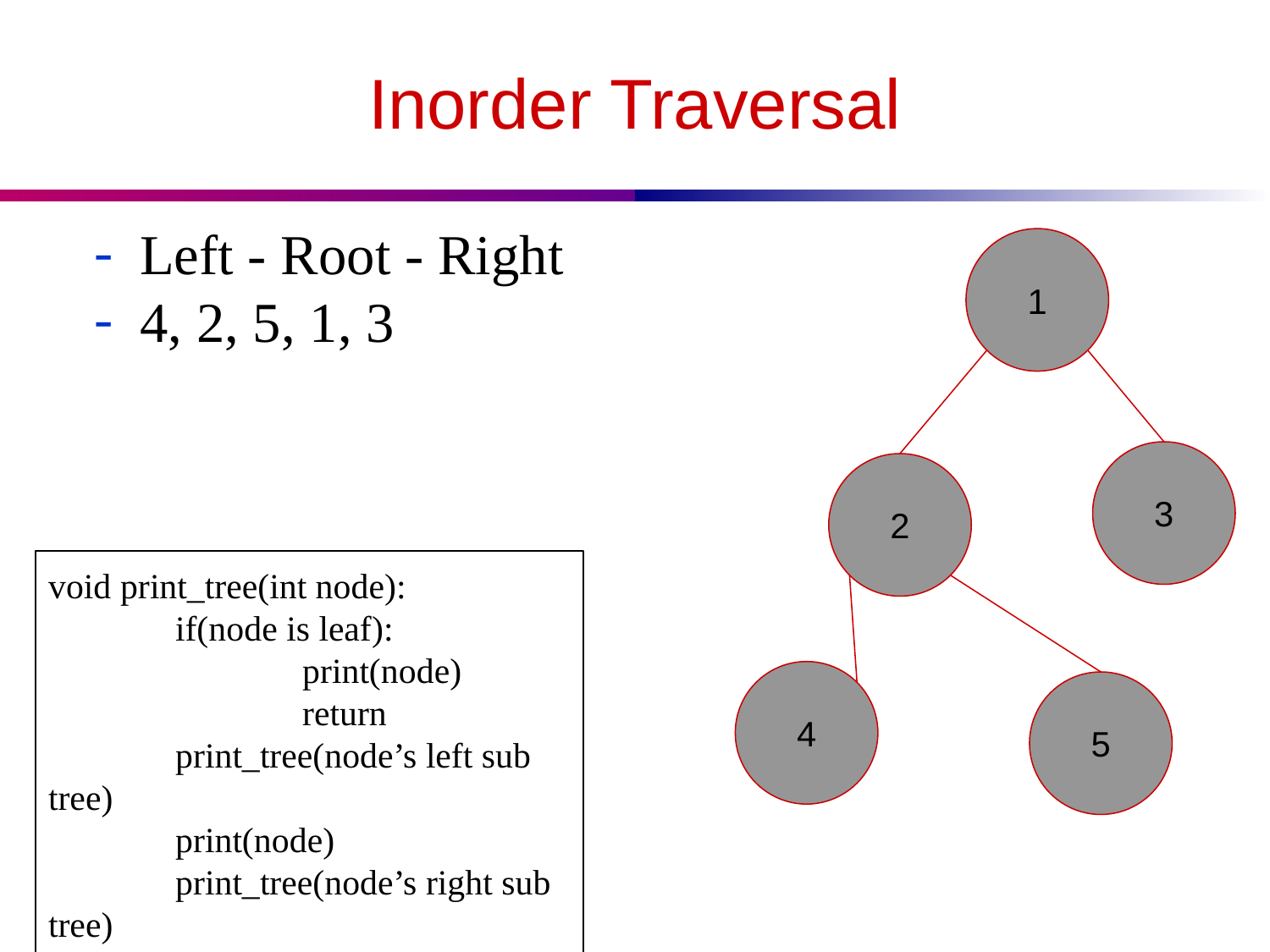

# Inorder Traversal
Left - Root - Right
4, 2, 5, 1, 3

1

3
2
void print_tree(int node):
	if(node is leaf):
		print(node)
		return
	print_tree(node’s left sub tree)
	print(node)
	print_tree(node’s right sub tree)
4
5